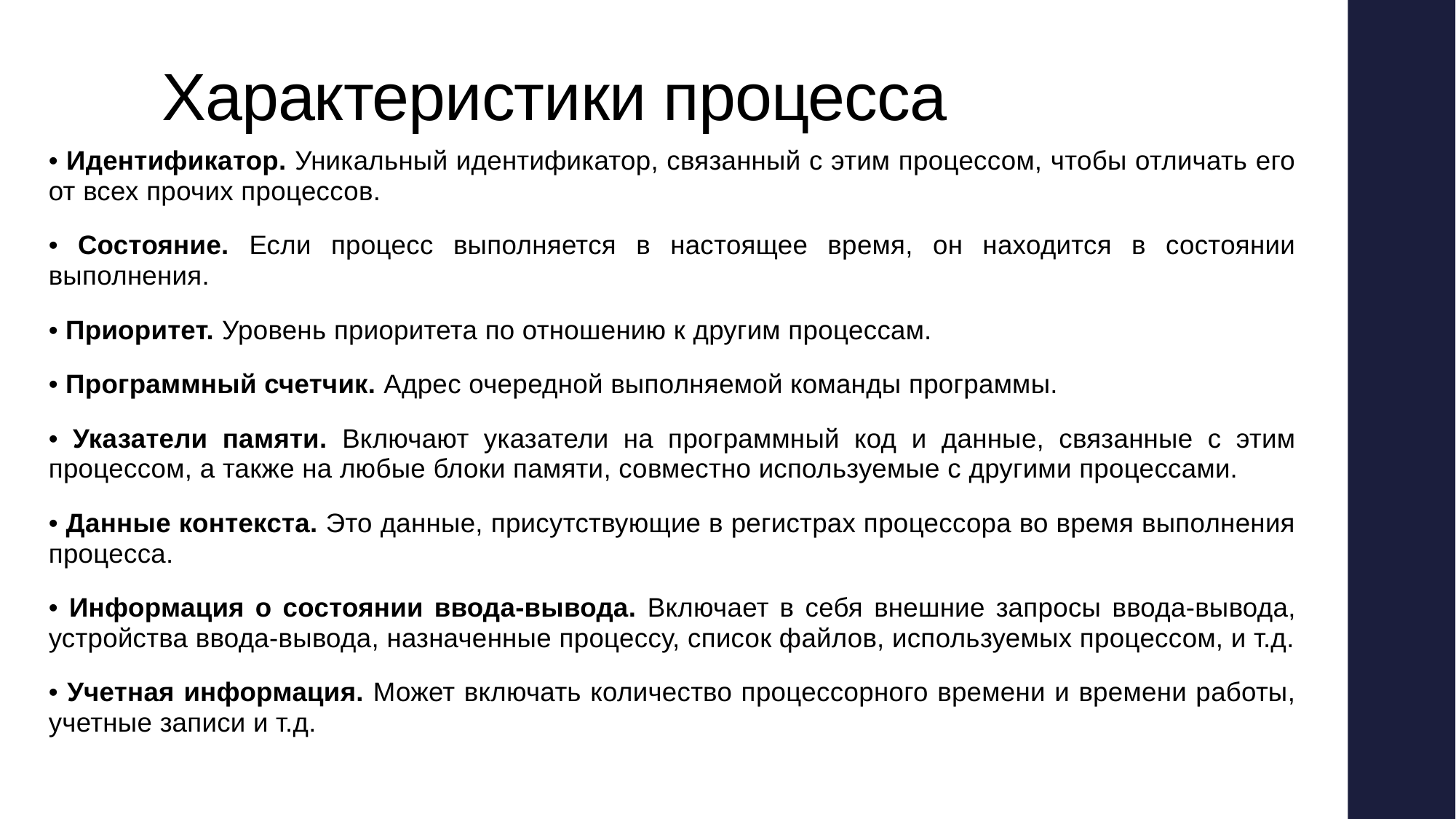

# Характеристики процесса
• Идентификатор. Уникальный идентификатор, связанный с этим процессом, чтобы отличать его от всех прочих процессов.
• Состояние. Если процесс выполняется в настоящее время, он находится в состоянии выполнения.
• Приоритет. Уровень приоритета по отношению к другим процессам.
• Программный счетчик. Адрес очередной выполняемой команды программы.
• Указатели памяти. Включают указатели на программный код и данные, связанные с этим процессом, а также на любые блоки памяти, совместно используемые с другими процессами.
• Данные контекста. Это данные, присутствующие в регистрах процессора во время выполнения процесса.
• Информация о состоянии ввода-вывода. Включает в себя внешние запросы ввода-вывода, устройства ввода-вывода, назначенные процессу, список файлов, используемых процессом, и т.д.
• Учетная информация. Может включать количество процессорного времени и времени работы, учетные записи и т.д.